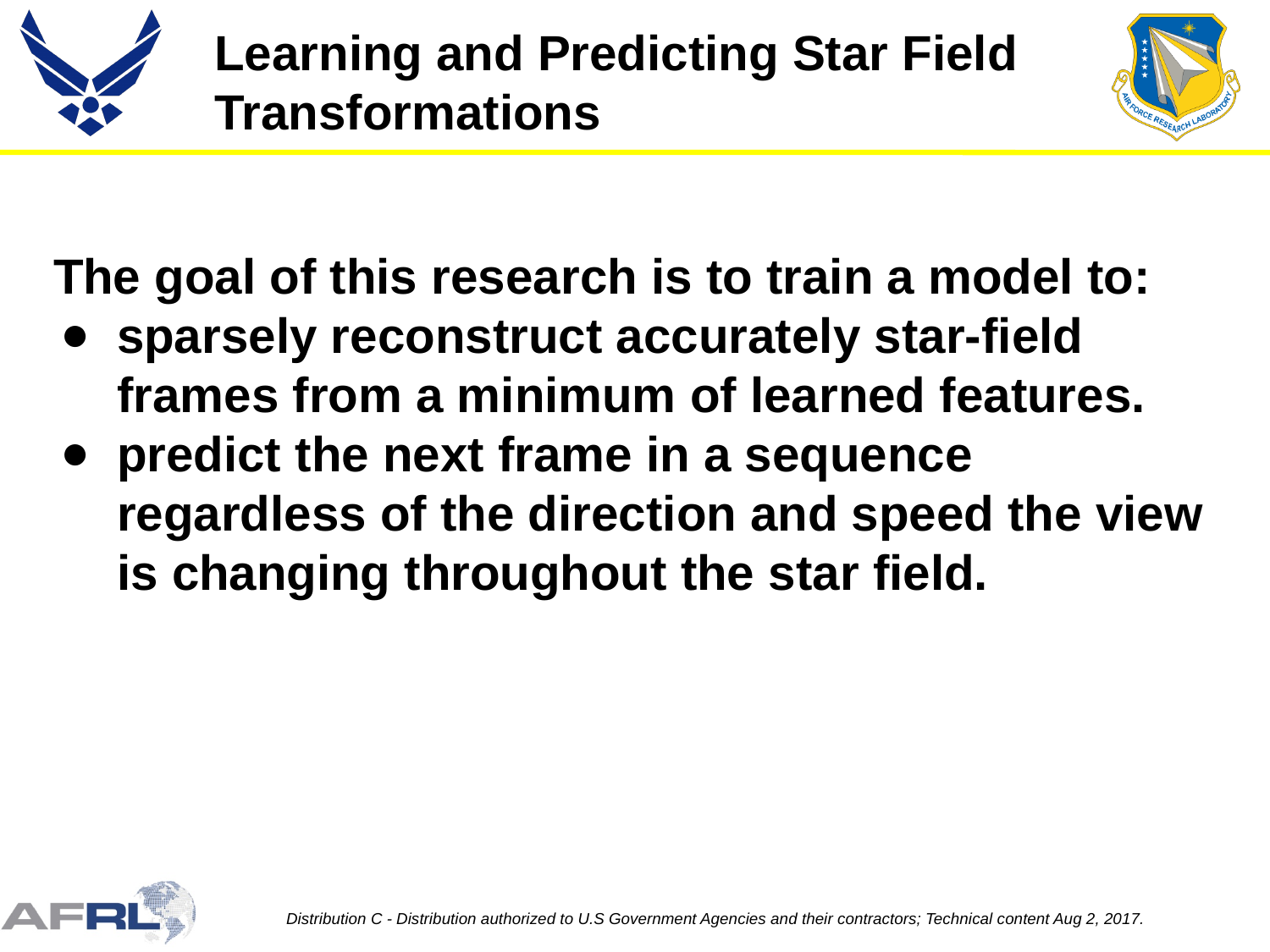

Learning and Predicting Star Field Transformations
The goal of this research is to train a model to:
sparsely reconstruct accurately star-field frames from a minimum of learned features.
predict the next frame in a sequence regardless of the direction and speed the view is changing throughout the star field.
Distribution C - Distribution authorized to U.S Government Agencies and their contractors; Technical content Aug 2, 2017.